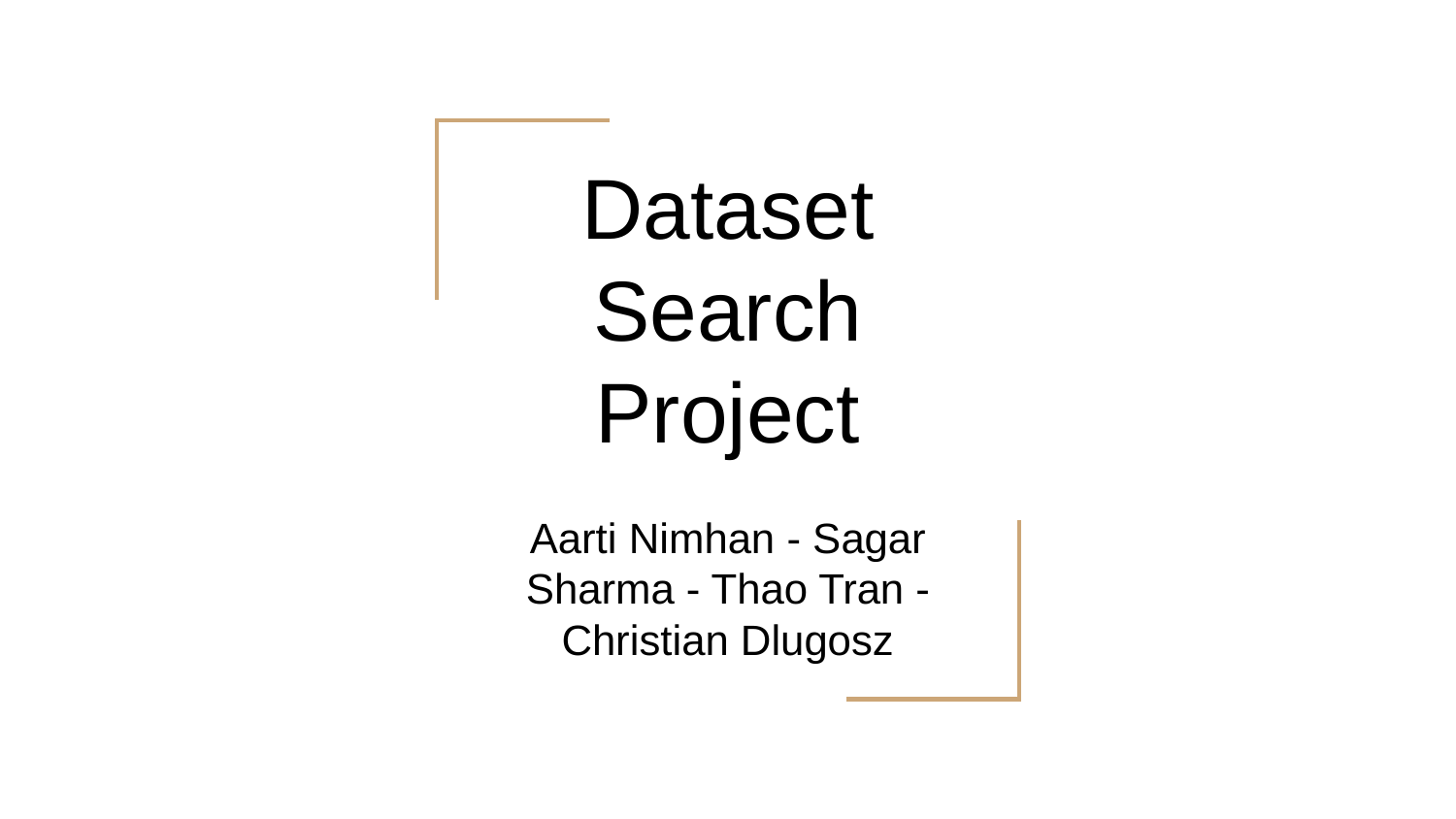

# Dataset Search Project
Aarti Nimhan - Sagar Sharma - Thao Tran - Christian Dlugosz